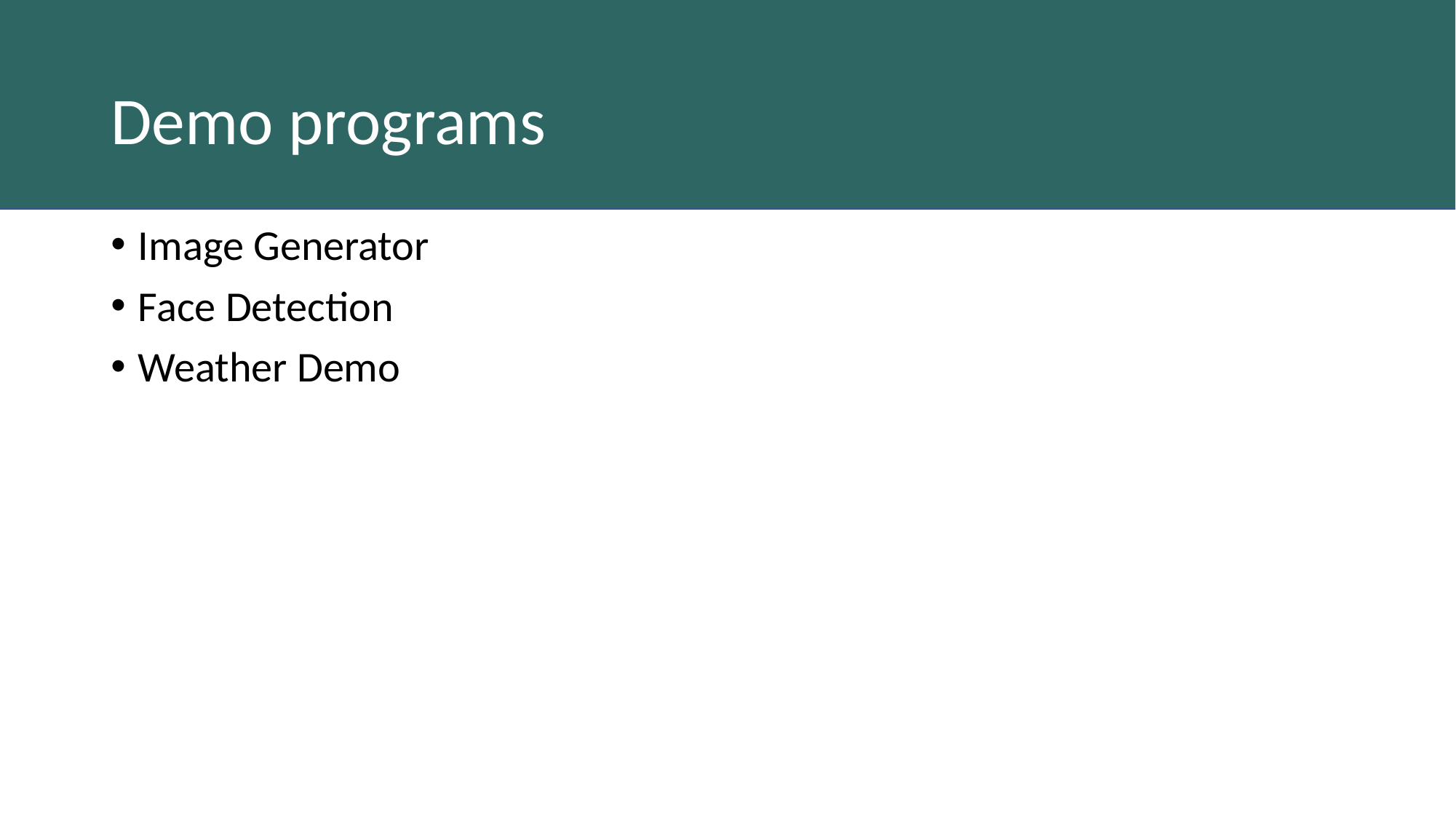

# Demo programs
Image Generator
Face Detection
Weather Demo